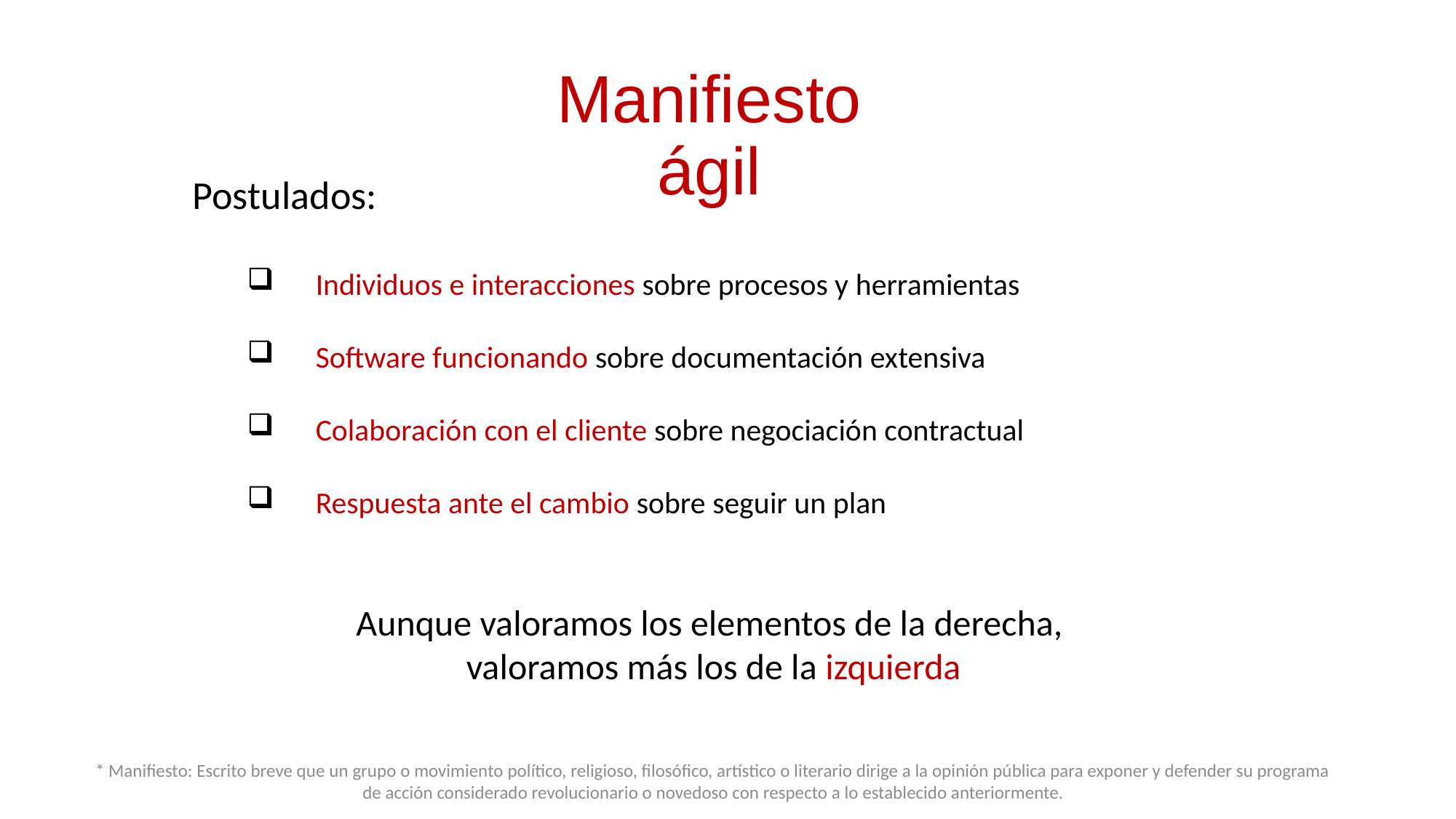

Manifiesto ágil
Postulados:

  Individuos e interacciones sobre procesos y herramientas

  Software funcionando sobre documentación extensiva

  Colaboración con el cliente sobre negociación contractual

  Respuesta ante el cambio sobre seguir un plan
Aunque valoramos los elementos de la derecha,
valoramos más los de la izquierda
* Manifiesto: Escrito breve que un grupo o movimiento político, religioso, filosófico, artístico o literario dirige a la opinión pública para exponer y defender su programa de acción considerado revolucionario o novedoso con respecto a lo establecido anteriormente.